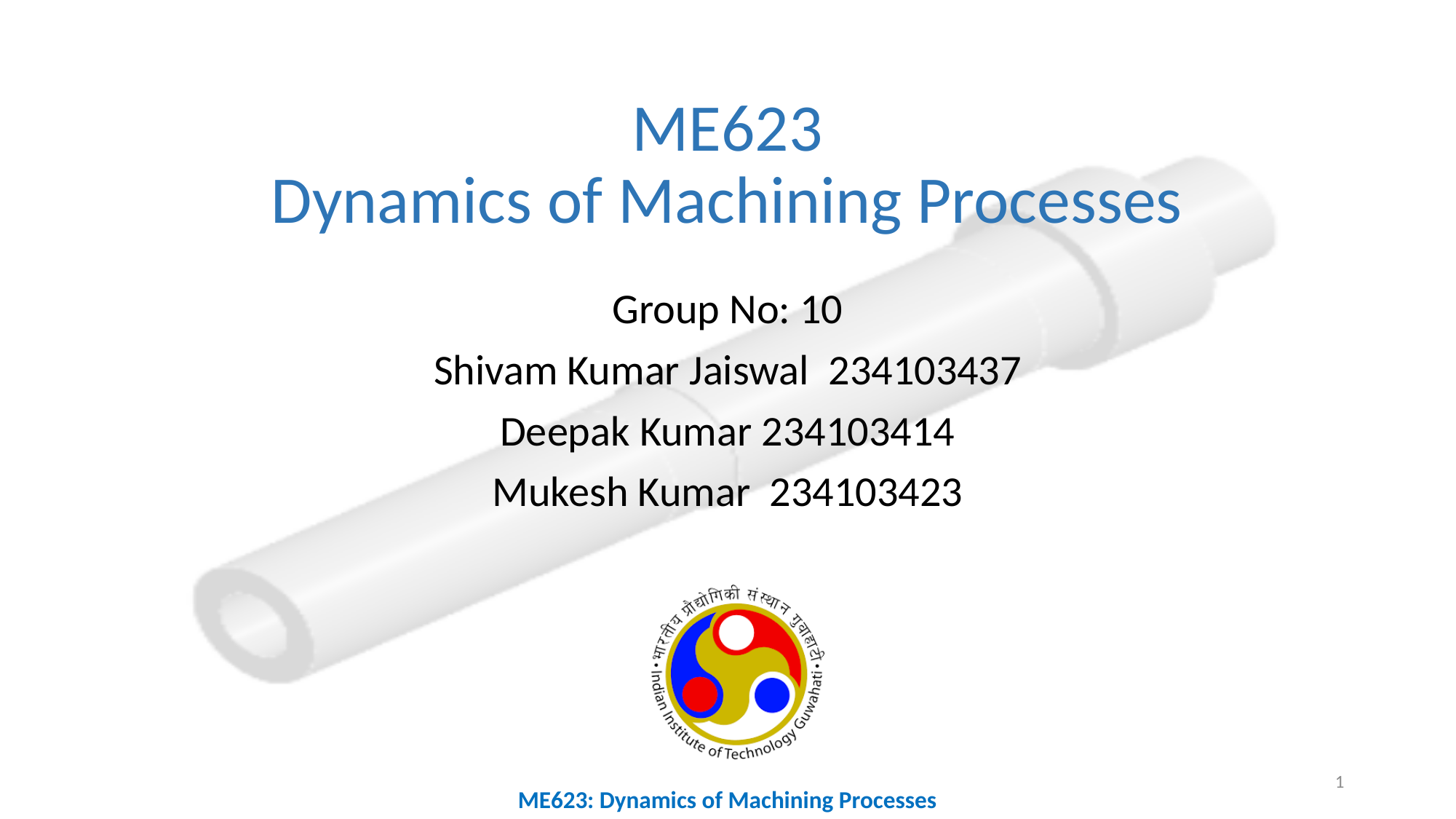

# ME623 Dynamics of Machining Processes
Group No: 10
Shivam Kumar Jaiswal  234103437
Deepak Kumar 234103414
Mukesh Kumar  234103423

1